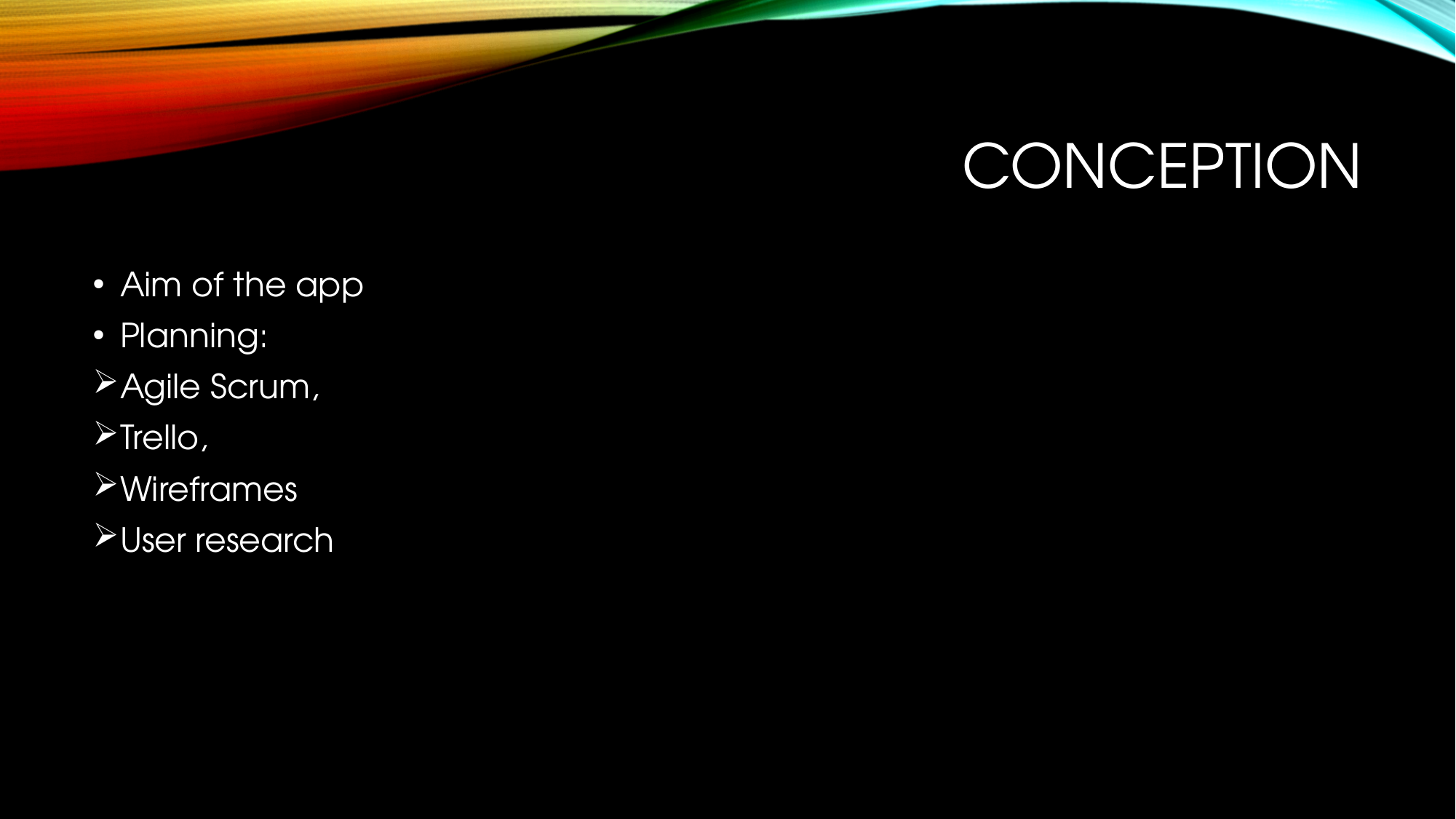

# Conception
Aim of the app
Planning:
Agile Scrum,
Trello,
Wireframes
User research